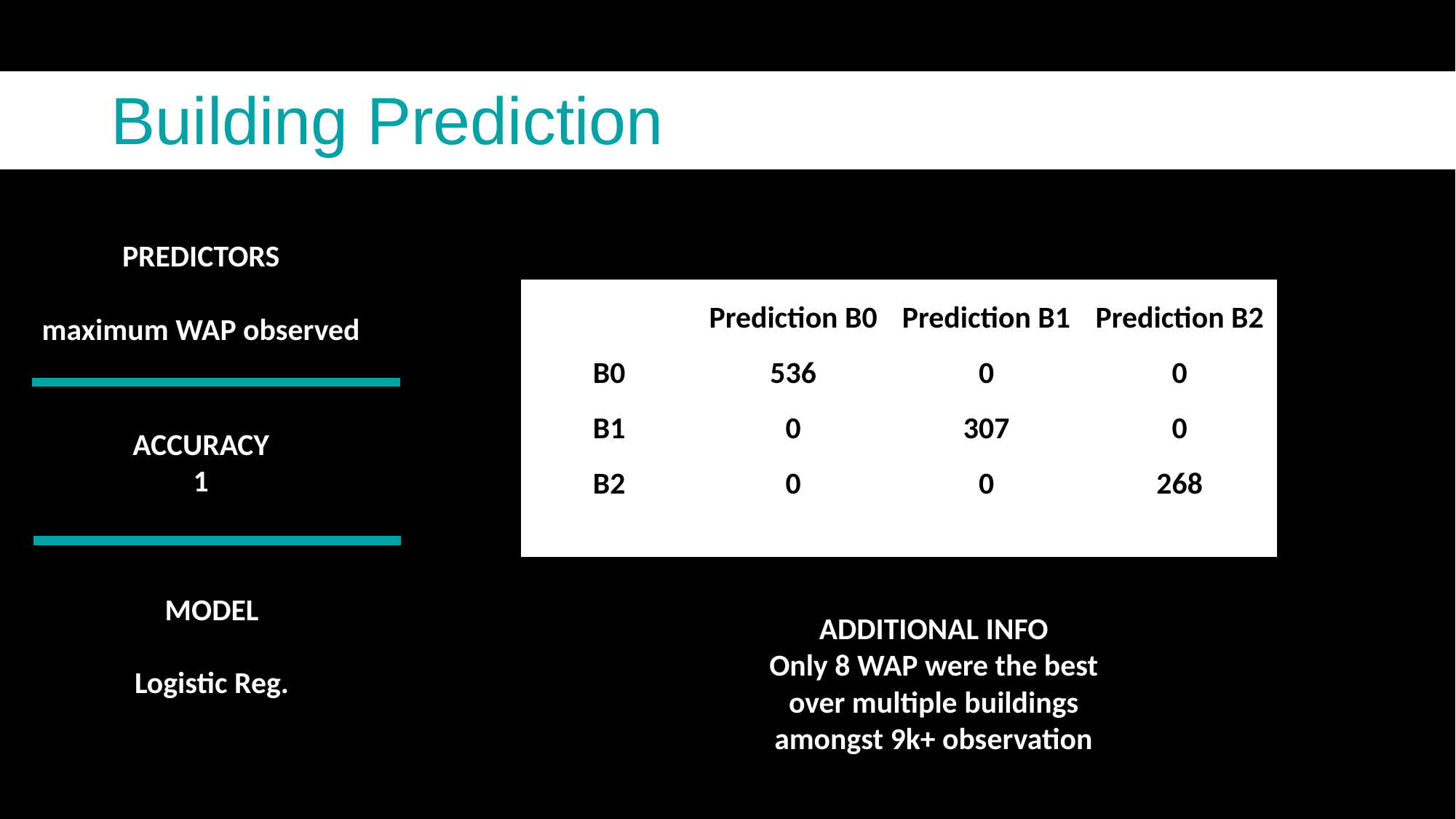

# Building Prediction

PREDICTORS

 maximum WAP observed
|  | Prediction B0 | Prediction B1 | Prediction B2 |
| --- | --- | --- | --- |
| B0 | 536 | 0 | 0 |
| B1 | 0 | 307 | 0 |
| B2 | 0 | 0 | 268 |
|  |  |  |  |
ACCURACY
1
|  |
| --- |
MODEL

Logistic Reg.
ADDITIONAL INFO
Only 8 WAP were the best over multiple buildings amongst 9k+ observation